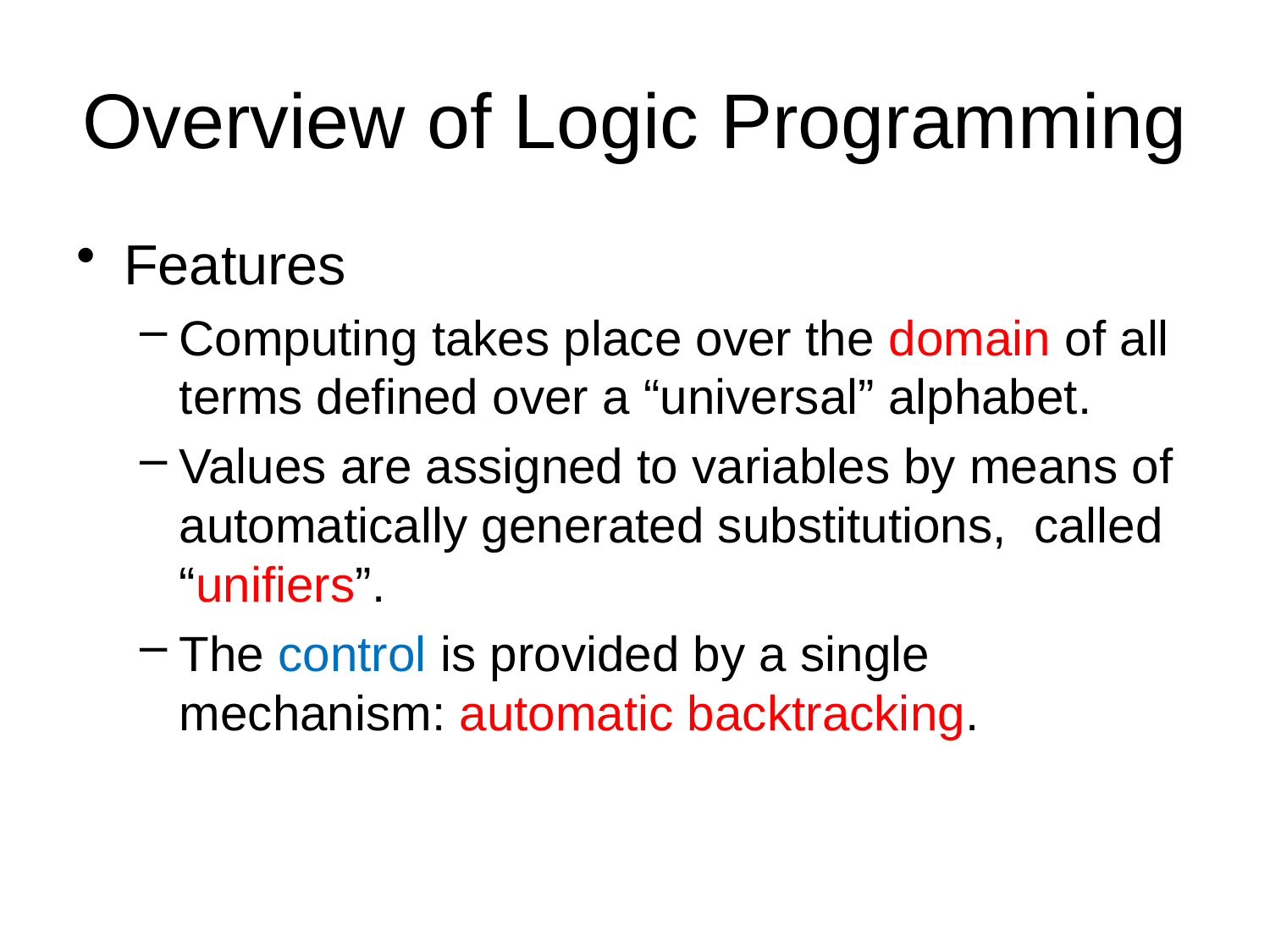

# Overview of Logic Programming
Features
Computing takes place over the domain of all terms defined over a “universal” alphabet.
Values are assigned to variables by means of automatically generated substitutions,  called “unifiers”.
The control is provided by a single mechanism: automatic backtracking.